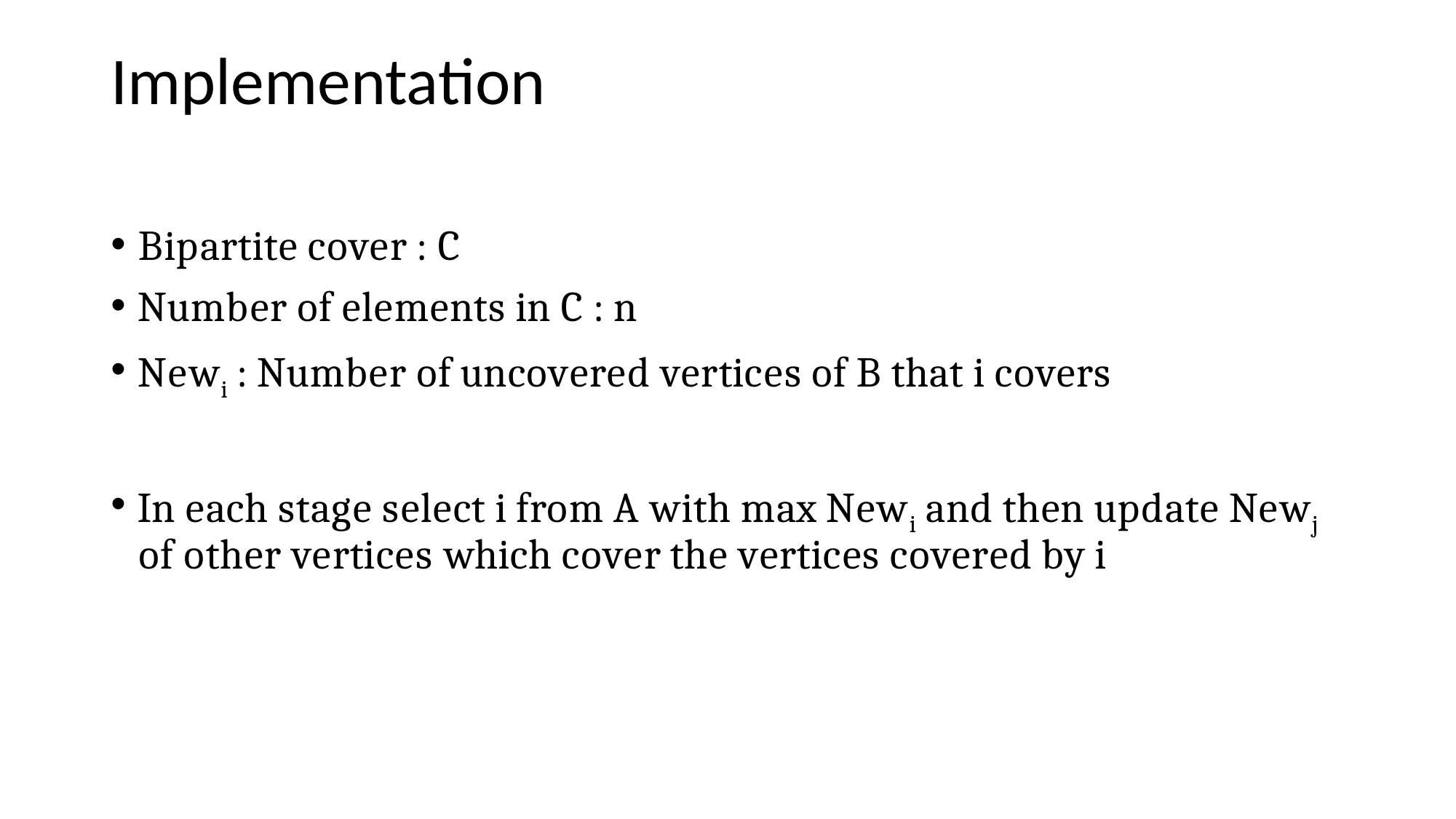

# Implementation
Bipartite cover : C
Number of elements in C : n
Newi : Number of uncovered vertices of B that i covers

In each stage select i from A with max Newi and then update Newj  of other vertices which cover the vertices covered by i